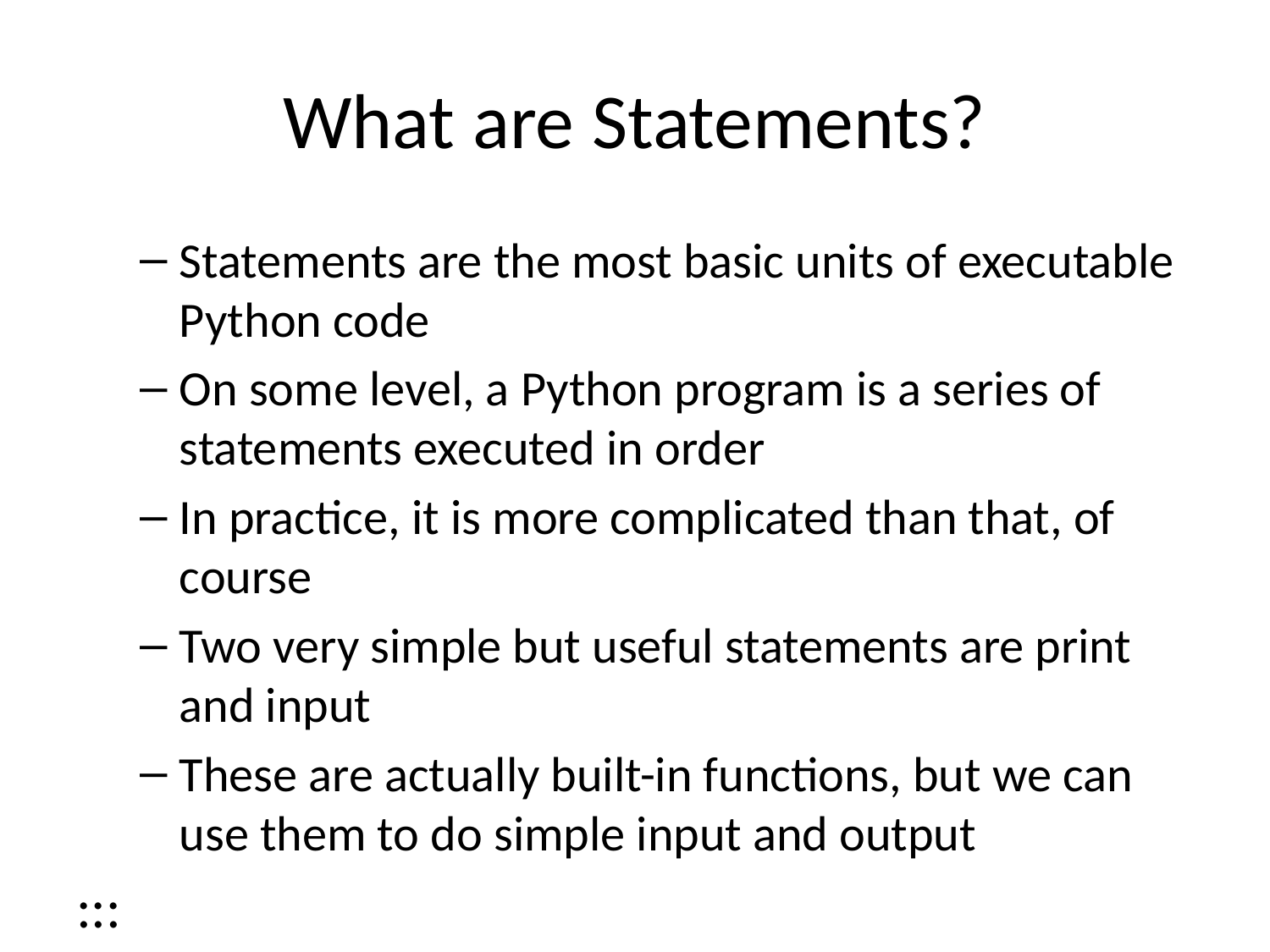

# What are Statements?
Statements are the most basic units of executable Python code
On some level, a Python program is a series of statements executed in order
In practice, it is more complicated than that, of course
Two very simple but useful statements are print and input
These are actually built-in functions, but we can use them to do simple input and output
:::
Practice with Statements
# examples of simple Python statements ::: incremental x = "Hello" print(x)
:::
Practice with Statements
# examples of simple Python statements ::: incremental username = input('Enter your name: ") print("Hello", username)
:::